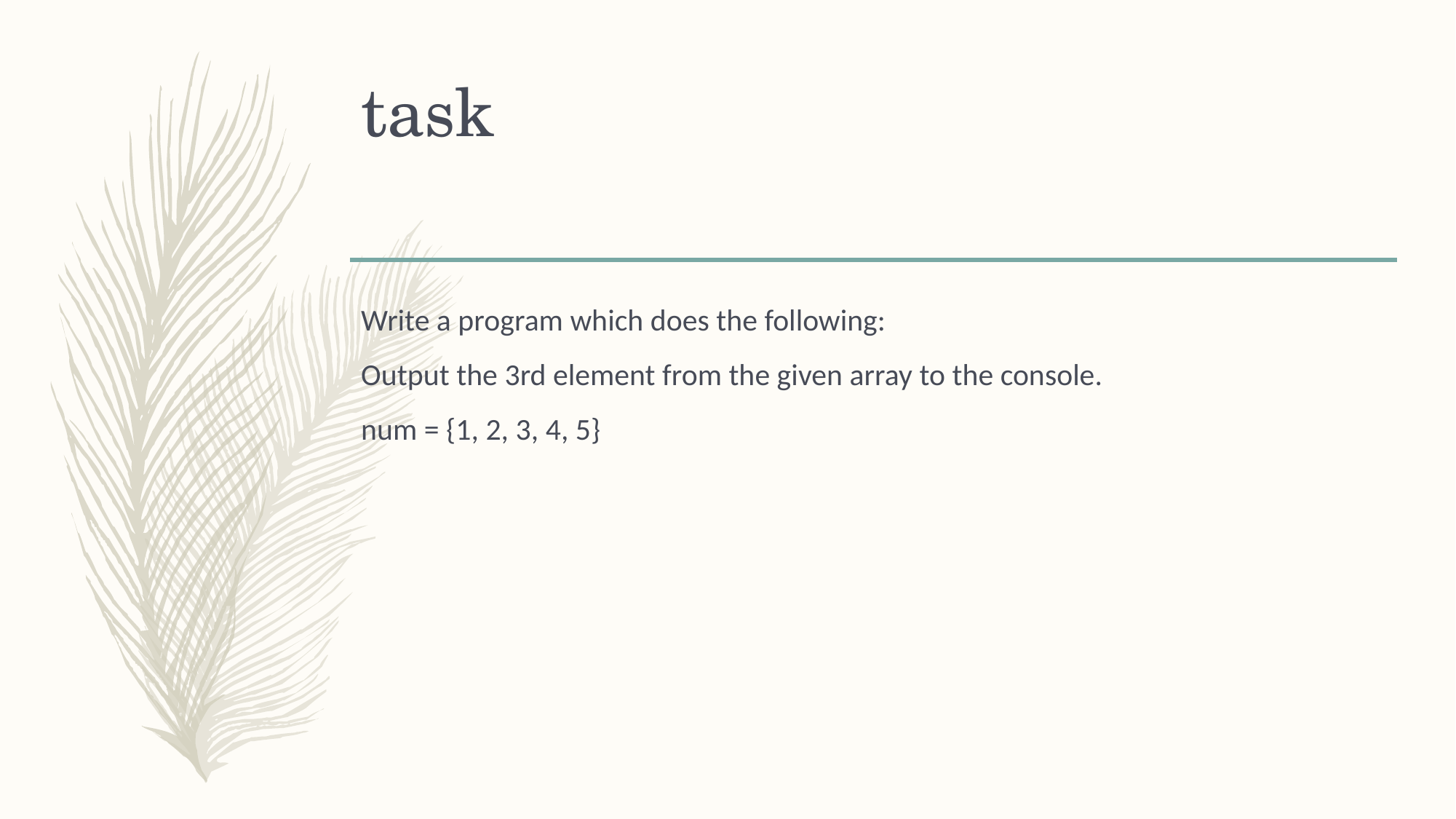

# task
Write a program which does the following:
Output the 3rd element from the given array to the console.
num = {1, 2, 3, 4, 5}